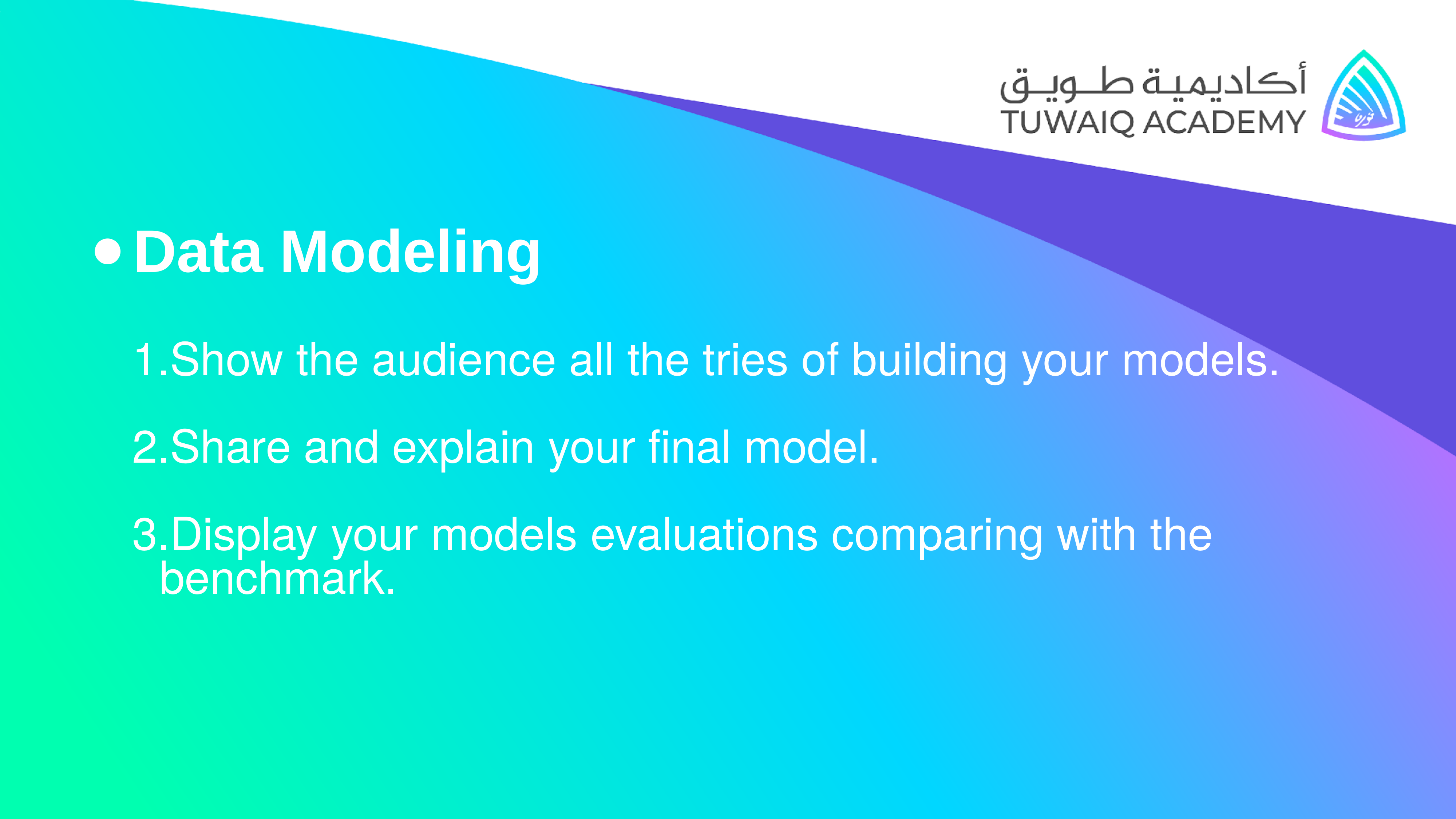

Data Modeling
Show the audience all the tries of building your models.

Share and explain your final model.

Display your models evaluations comparing with the benchmark.